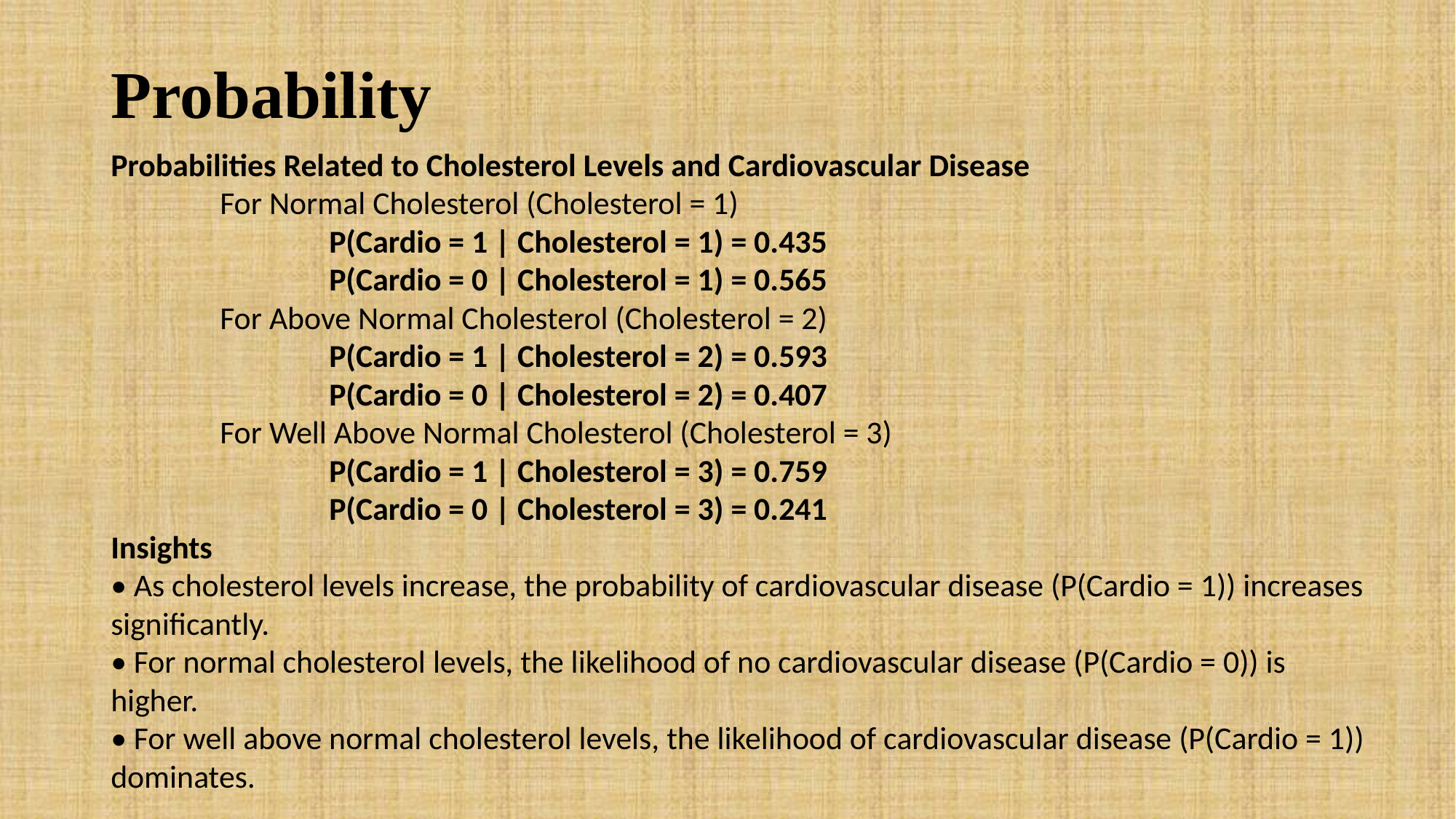

# Probability
Probabilities Related to Cholesterol Levels and Cardiovascular Disease
	For Normal Cholesterol (Cholesterol = 1)
		P(Cardio = 1 | Cholesterol = 1) = 0.435
		P(Cardio = 0 | Cholesterol = 1) = 0.565
	For Above Normal Cholesterol (Cholesterol = 2)
		P(Cardio = 1 | Cholesterol = 2) = 0.593
		P(Cardio = 0 | Cholesterol = 2) = 0.407
	For Well Above Normal Cholesterol (Cholesterol = 3)
		P(Cardio = 1 | Cholesterol = 3) = 0.759
		P(Cardio = 0 | Cholesterol = 3) = 0.241
Insights
• As cholesterol levels increase, the probability of cardiovascular disease (P(Cardio = 1)) increases significantly.
• For normal cholesterol levels, the likelihood of no cardiovascular disease (P(Cardio = 0)) is higher.
• For well above normal cholesterol levels, the likelihood of cardiovascular disease (P(Cardio = 1)) dominates.